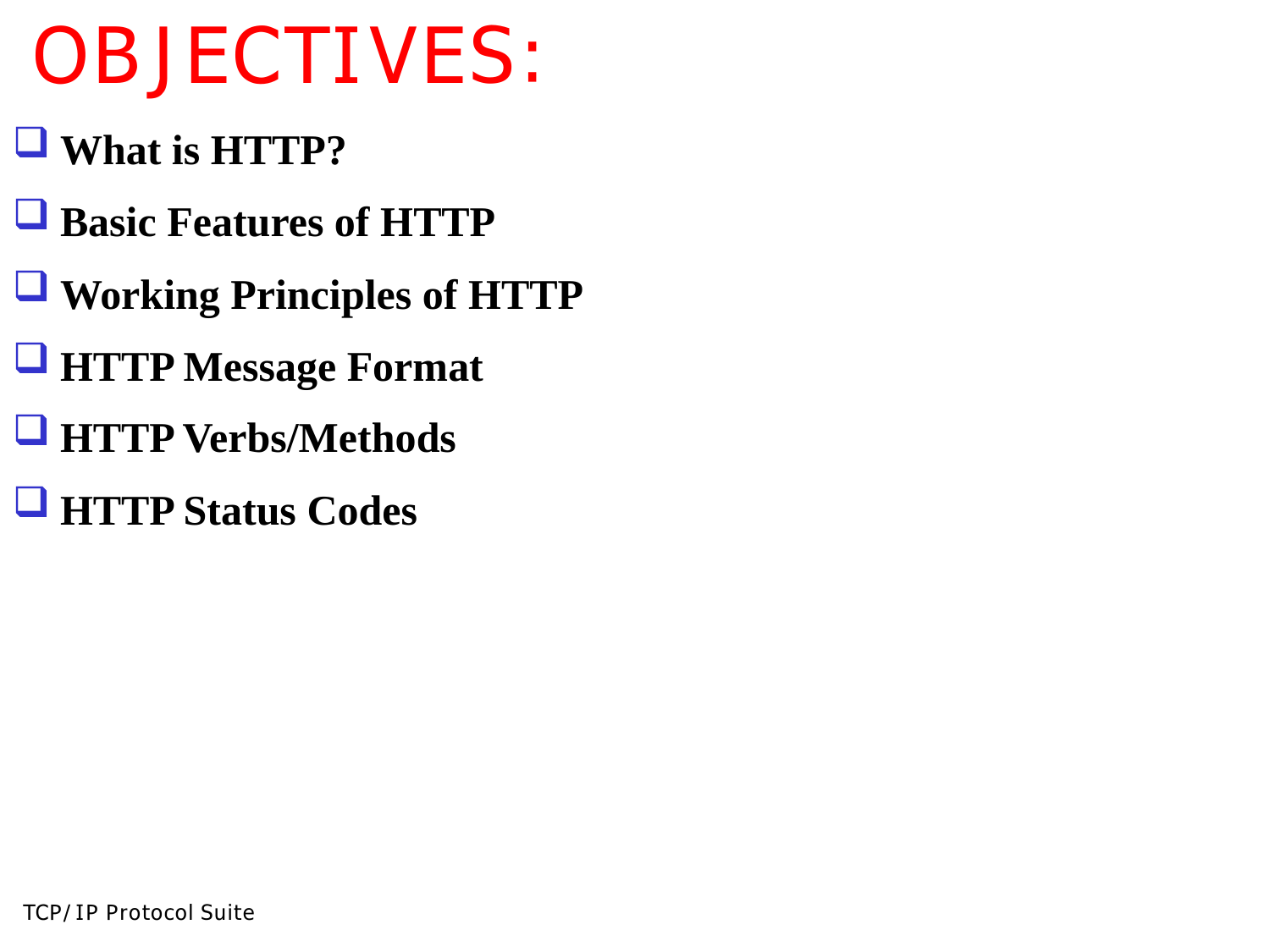

# OBJECTIVES:
What is HTTP?
Basic Features of HTTP
Working Principles of HTTP
HTTP Message Format
HTTP Verbs/Methods
HTTP Status Codes
1
TCP/IP Protocol Suite